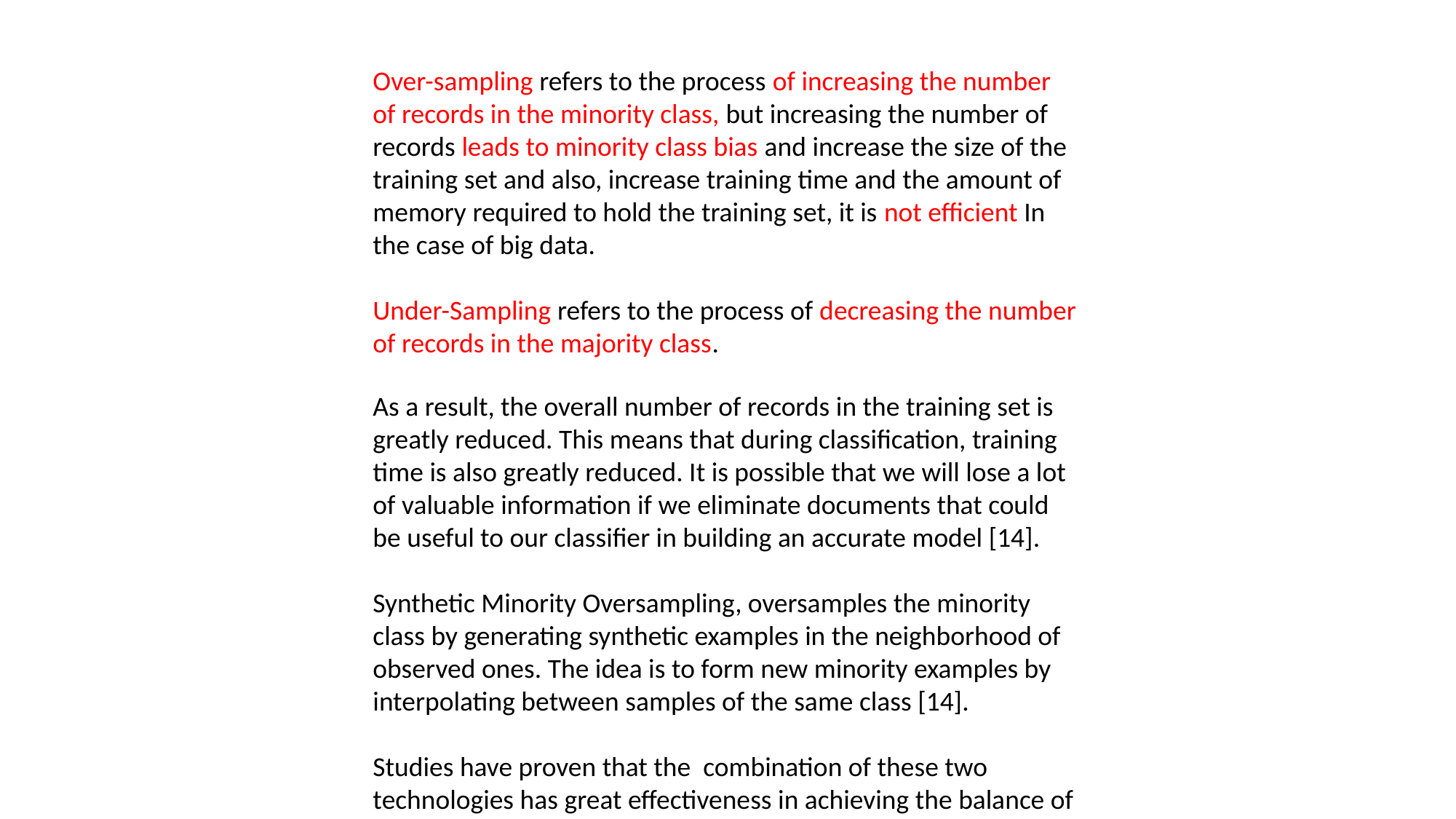

Over-sampling refers to the process of increasing the number of records in the minority class, but increasing the number of records leads to minority class bias and increase the size of the training set and also, increase training time and the amount of memory required to hold the training set, it is not efficient In the case of big data.

Under-Sampling refers to the process of decreasing the number of records in the majority class.
As a result, the overall number of records in the training set is greatly reduced. This means that during classification, training time is also greatly reduced. It is possible that we will lose a lot of valuable information if we eliminate documents that could be useful to our classifier in building an accurate model [14].

Synthetic Minority Oversampling, oversamples the minority class by generating synthetic examples in the neighborhood of observed ones. The idea is to form new minority examples by interpolating between samples of the same class [14].

Studies have proven that the  combination of these two technologies has great effectiveness in achieving the balance of data. Successfully applied these techniques to the problem of detecting fraud in the credit card, however, Fraud detection algorithms need to know that the conditional balance of a class may change over time [15].

The methods of detecting anomalies take a different perspective, the model is constructed for legitimate instances and the transaction is then evaluated as anomalies not in accordance with this model. These methods require that the Score be determined for anomalies that determine the extent to which a situation is abnormal [16].